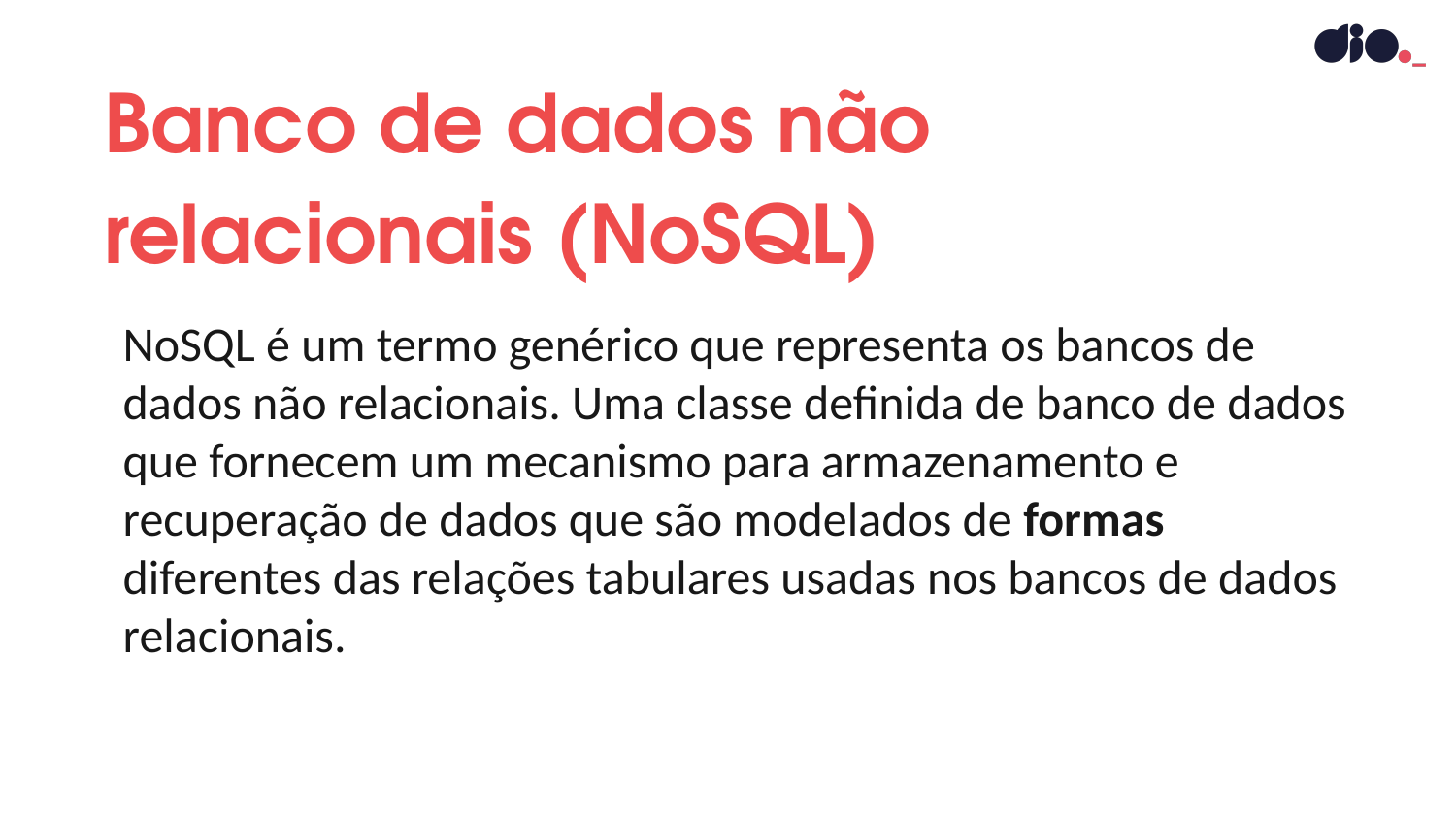

Banco de dados não relacionais (NoSQL)
NoSQL é um termo genérico que representa os bancos de dados não relacionais. Uma classe definida de banco de dados que fornecem um mecanismo para armazenamento e recuperação de dados que são modelados de formas diferentes das relações tabulares usadas nos bancos de dados relacionais.